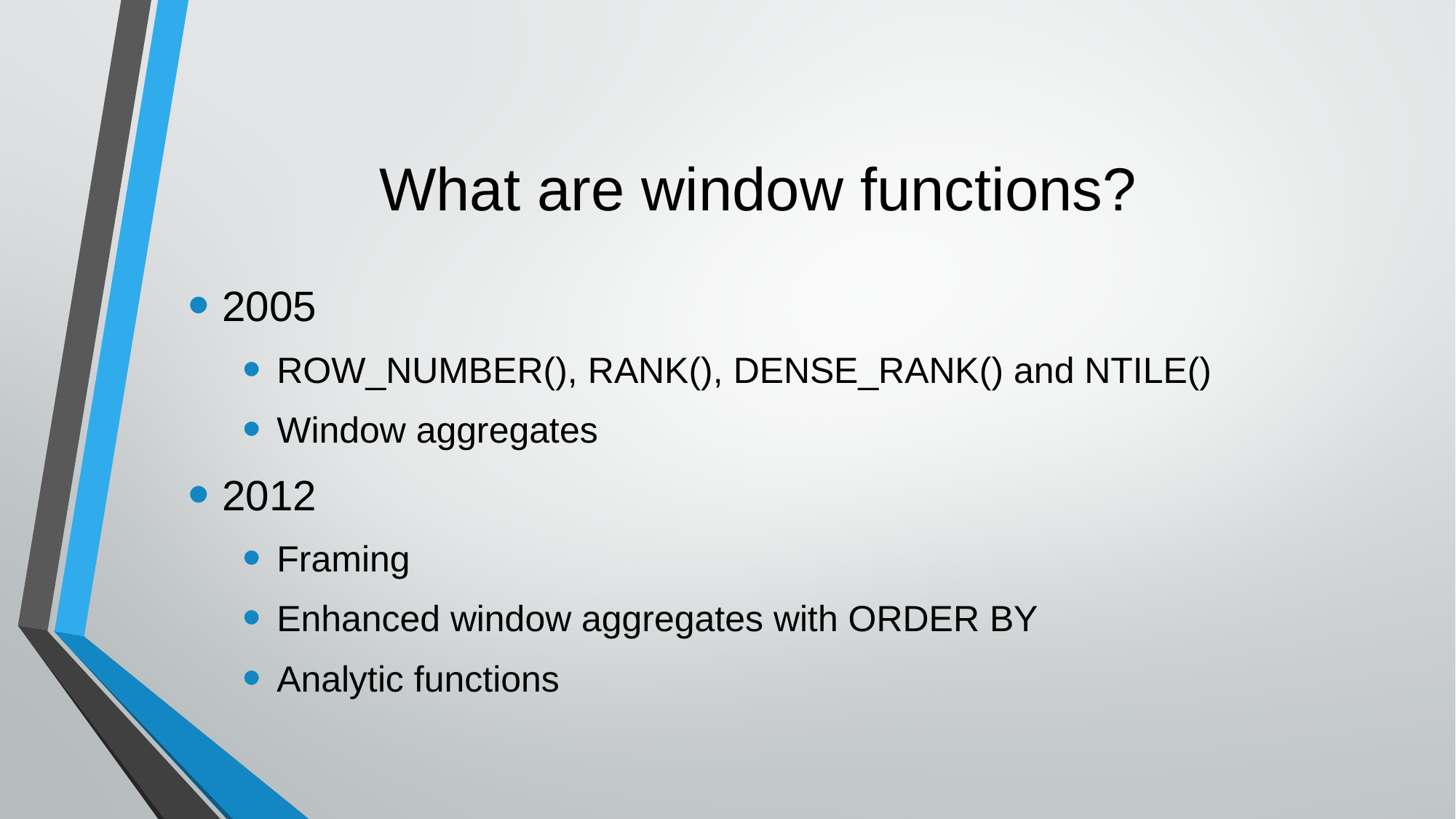

# What are window functions?
2005
ROW_NUMBER(), RANK(), DENSE_RANK() and NTILE()
Window aggregates
2012
Framing
Enhanced window aggregates with ORDER BY
Analytic functions